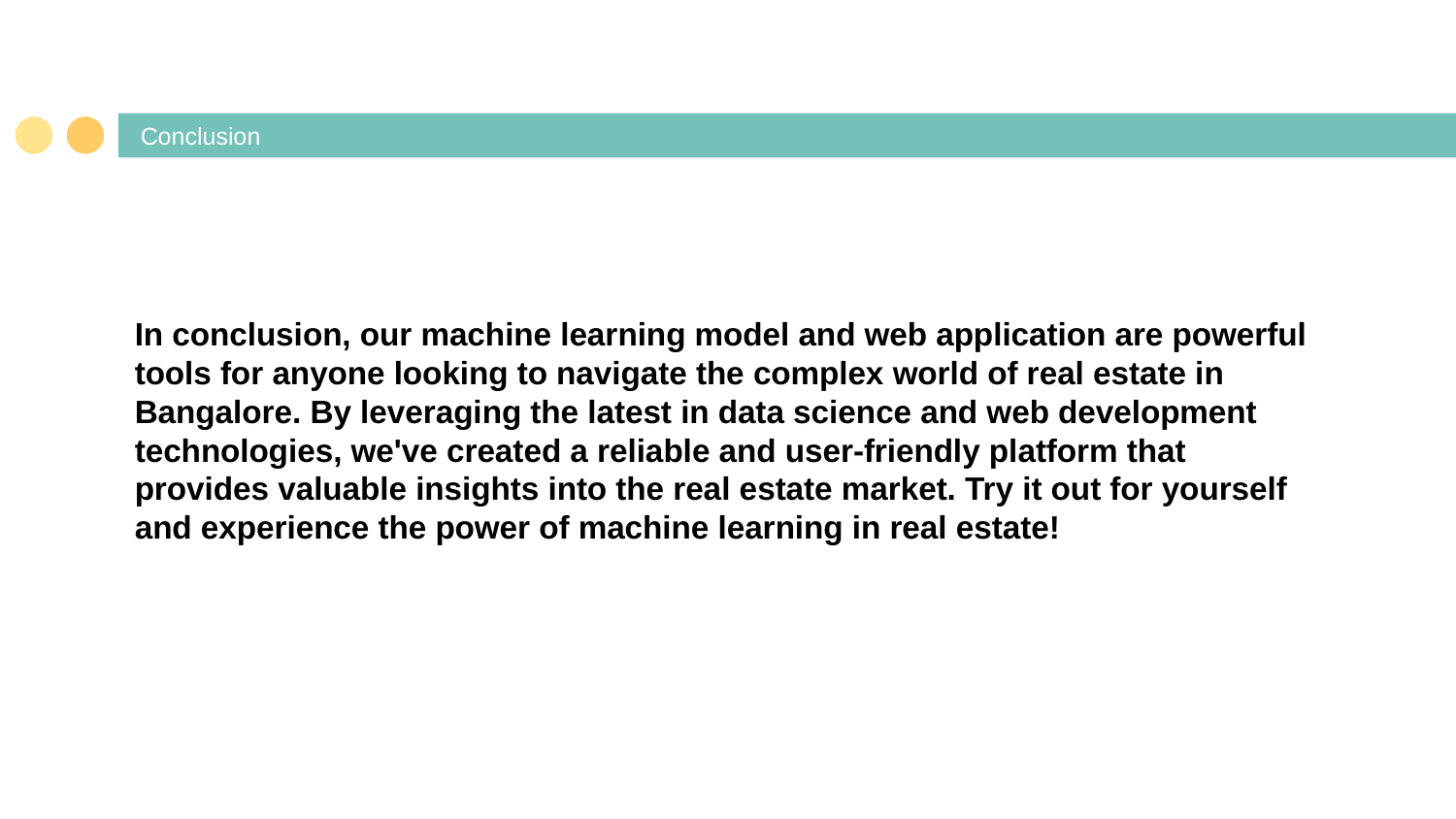

# Conclusion
In conclusion, our machine learning model and web application are powerful tools for anyone looking to navigate the complex world of real estate in Bangalore. By leveraging the latest in data science and web development technologies, we've created a reliable and user-friendly platform that provides valuable insights into the real estate market. Try it out for yourself and experience the power of machine learning in real estate!